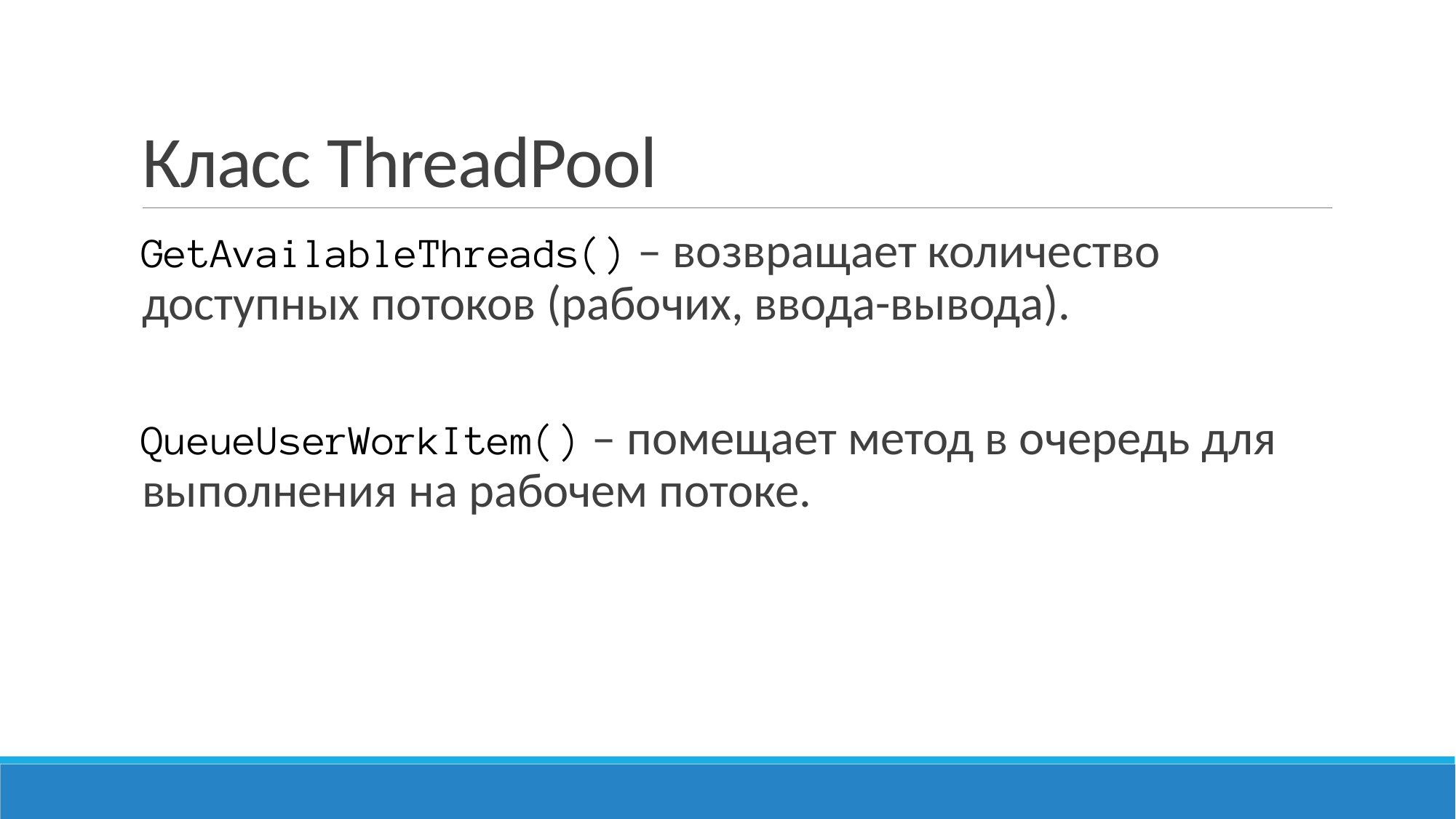

# Класс ThreadPool
GetAvailableThreads() – возвращает количество доступных потоков (рабочих, ввода-вывода).

QueueUserWorkItem() – помещает метод в очередь для выполнения на рабочем потоке.